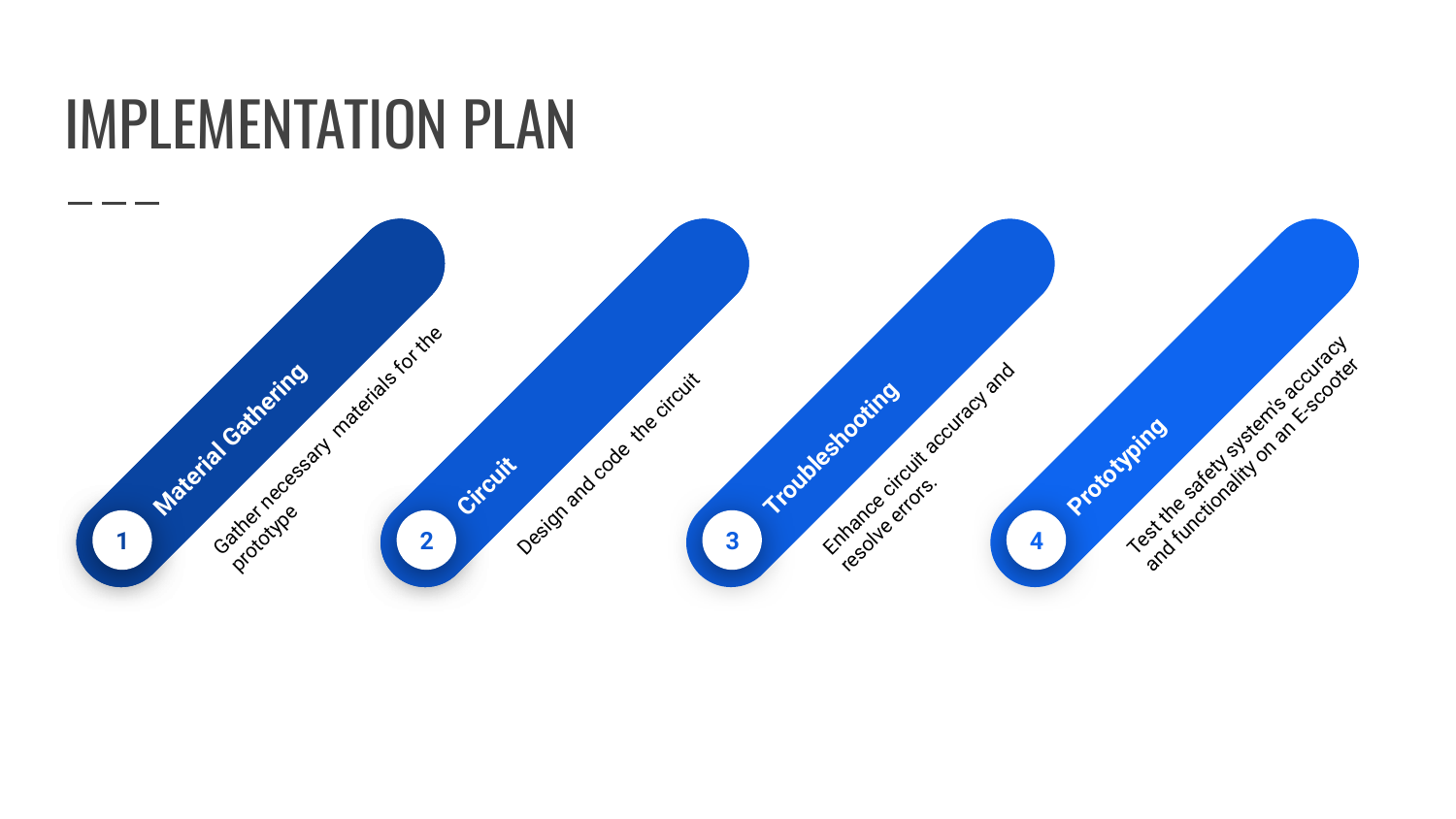

# IMPLEMENTATION PLAN

Vestibulum congue tempus
Gather necessary  materials for the prototype
1

Material Gathering
1

Vestibulum congue tempus
Design and code  the circuit
2

Circuit
2

Troubleshooting
Enhance circuit accuracy and resolve errors.
3

Prototyping
Test the safety system's accuracy and functionality on an E-scooter
4